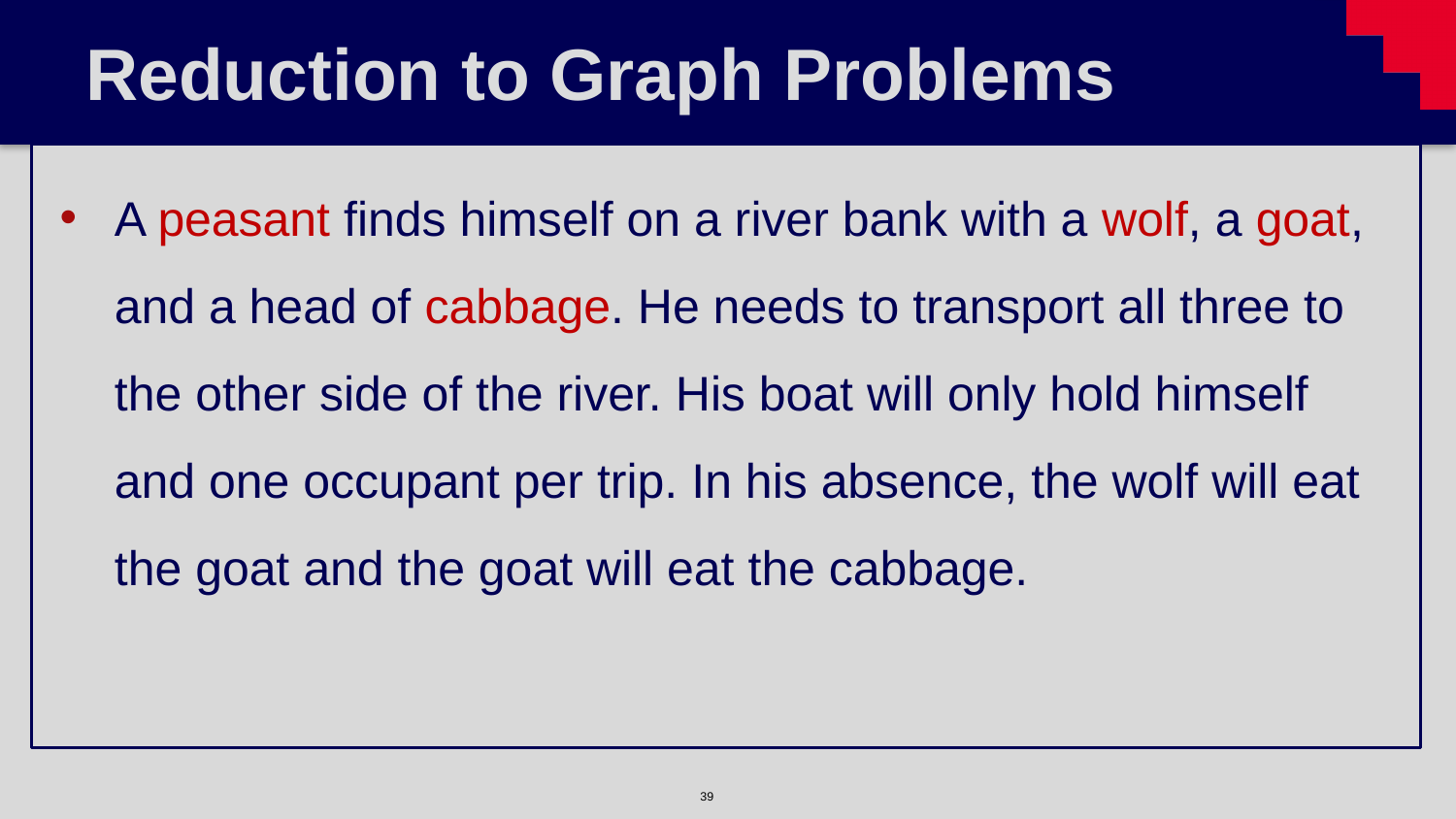

# Reduction to Graph Problems
A peasant finds himself on a river bank with a wolf, a goat, and a head of cabbage. He needs to transport all three to the other side of the river. His boat will only hold himself and one occupant per trip. In his absence, the wolf will eat the goat and the goat will eat the cabbage.